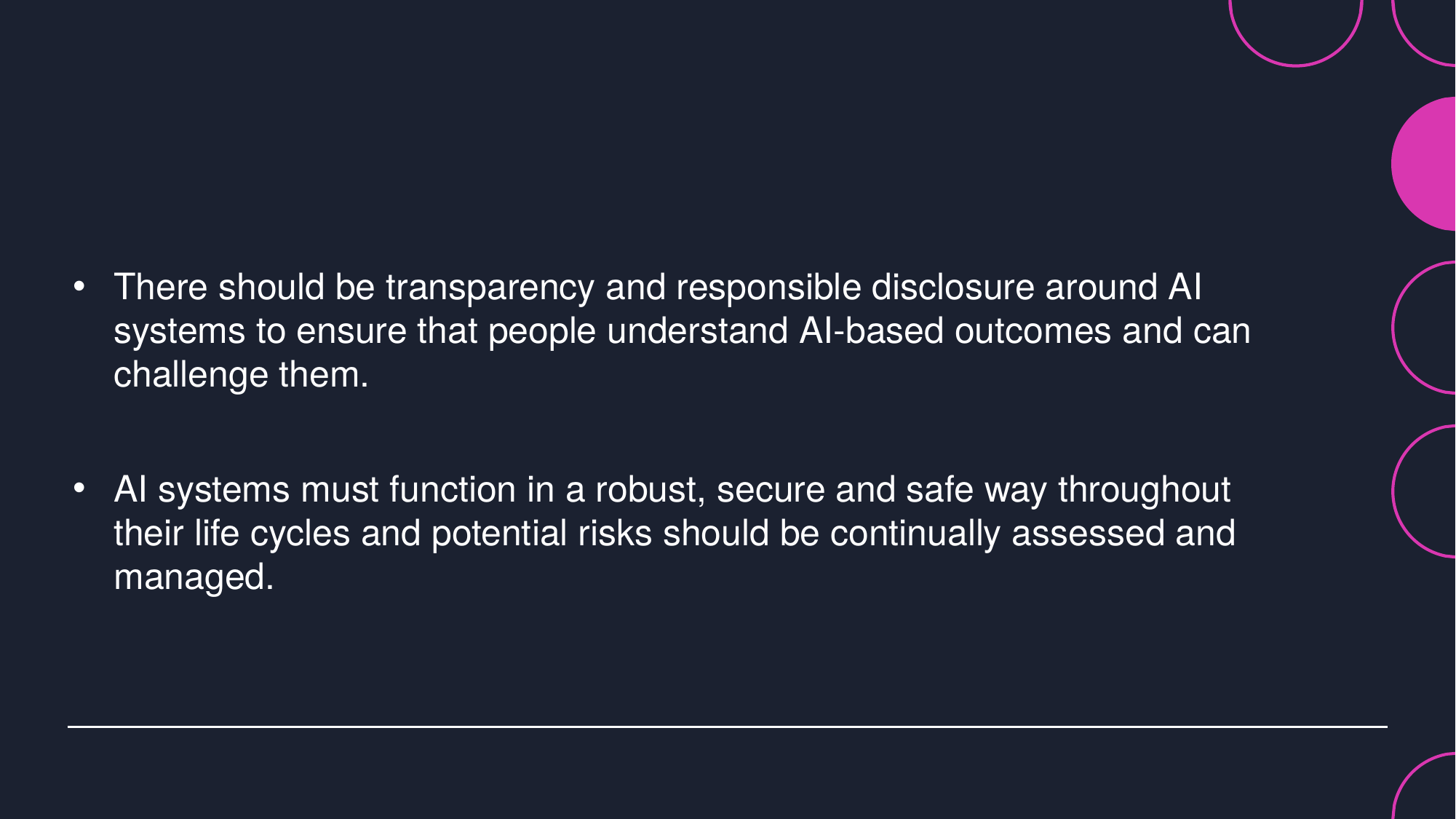

#
There should be transparency and responsible disclosure around AI systems to ensure that people understand AI-based outcomes and can challenge them.

AI systems must function in a robust, secure and safe way throughout their life cycles and potential risks should be continually assessed and managed.